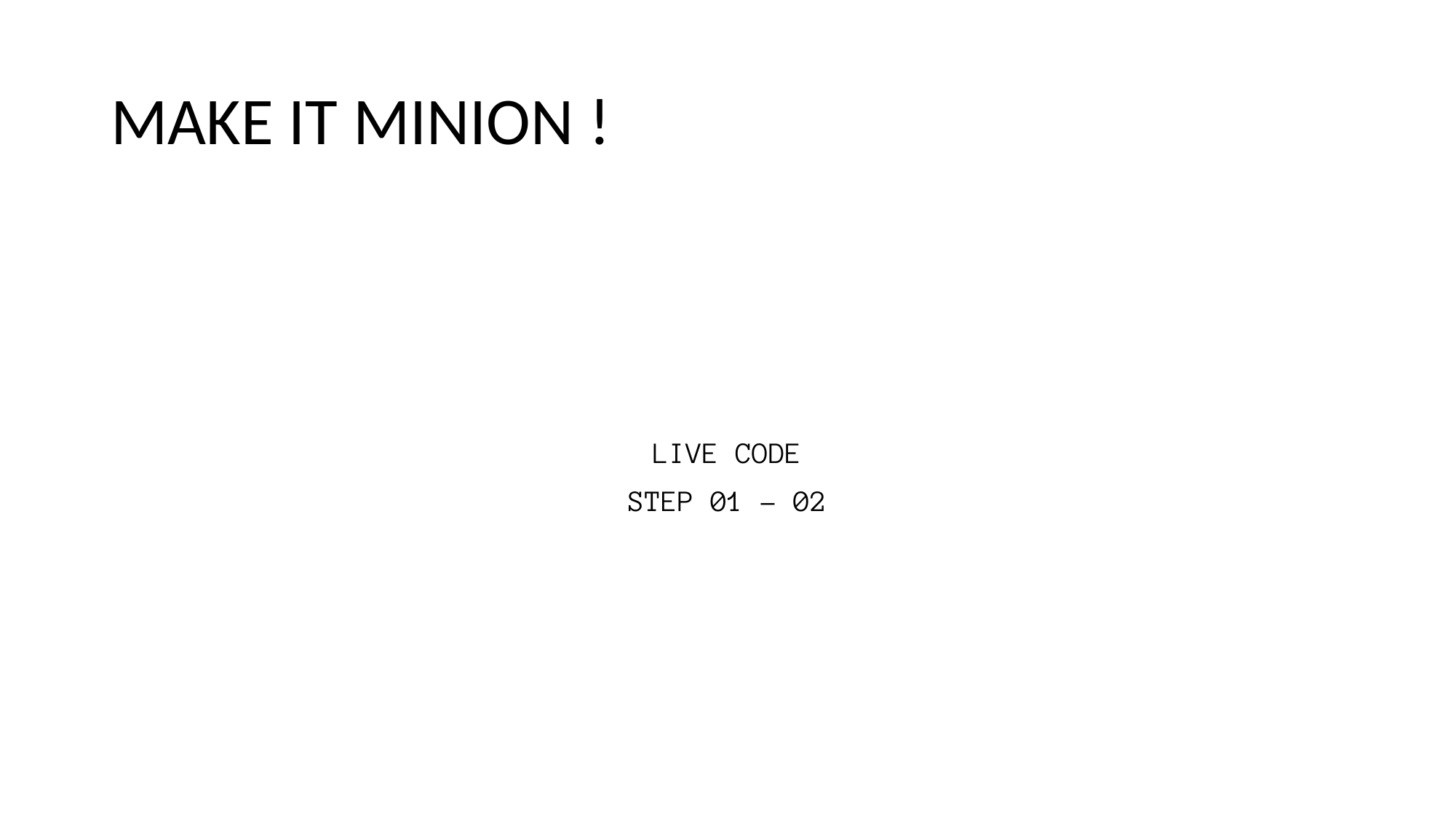

# MAKE IT MINION !
LIVE CODE
STEP 01 - 02